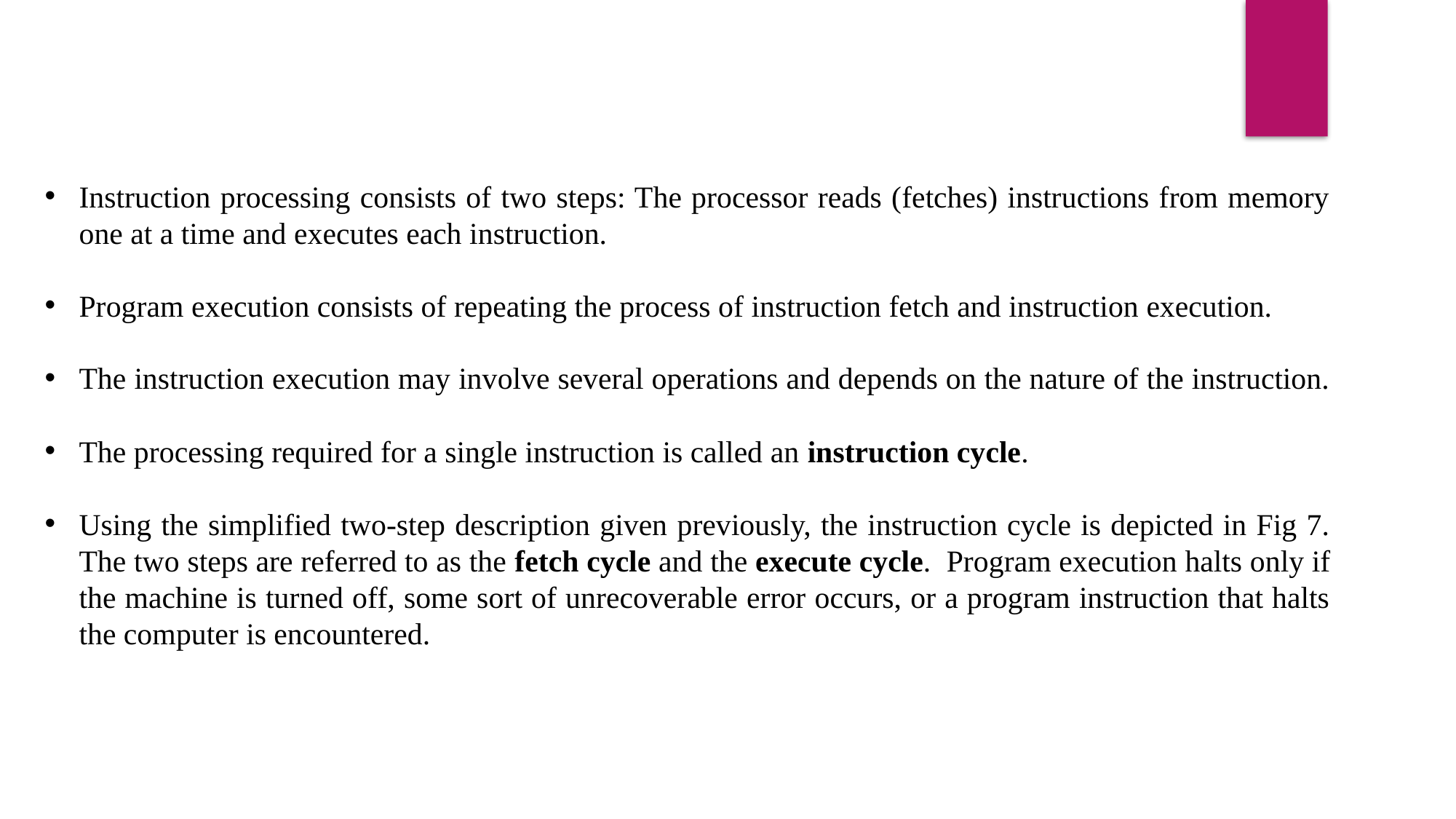

Instruction processing consists of two steps: The processor reads (fetches) instructions from memory one at a time and executes each instruction.

Program execution consists of repeating the process of instruction fetch and instruction execution.

The instruction execution may involve several operations and depends on the nature of the instruction.

The processing required for a single instruction is called an instruction cycle.

Using the simplified two-step description given previously, the instruction cycle is depicted in Fig 7. The two steps are referred to as the fetch cycle and the execute cycle.  Program execution halts only if the machine is turned off, some sort of unrecoverable error occurs, or a program instruction that halts the computer is encountered.